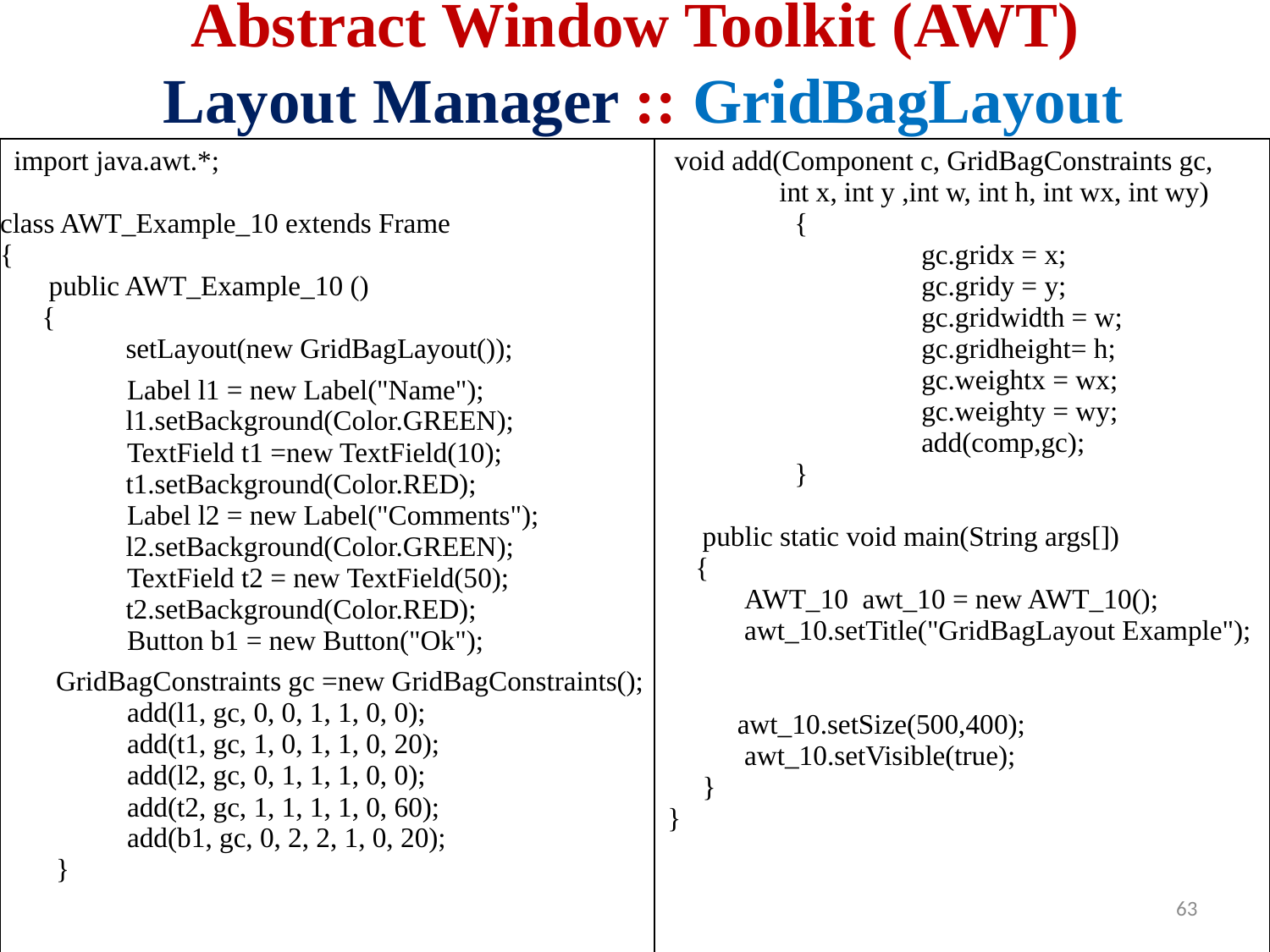

# Abstract Window Toolkit (AWT) Layout Manager :: GridBagLayout
| import java.awt.\*; class AWT\_Example\_10 extends Frame { public AWT\_Example\_10 () { setLayout(new GridBagLayout()); Label l1 = new Label("Name"); l1.setBackground(Color.GREEN); TextField t1 =new TextField(10); t1.setBackground(Color.RED); Label l2 = new Label("Comments"); l2.setBackground(Color.GREEN); TextField t2 = new TextField(50); t2.setBackground(Color.RED); Button b1 = new Button("Ok"); GridBagConstraints gc =new GridBagConstraints(); add(l1, gc, 0, 0, 1, 1, 0, 0); add(t1, gc, 1, 0, 1, 1, 0, 20); add(l2, gc, 0, 1, 1, 1, 0, 0); add(t2, gc, 1, 1, 1, 1, 0, 60); add(b1, gc, 0, 2, 2, 1, 0, 20); } | void add(Component c, GridBagConstraints gc, int x, int y ,int w, int h, int wx, int wy) { gc.gridx = x; gc.gridy = y; gc.gridwidth = w; gc.gridheight= h; gc.weightx = wx; gc.weighty = wy; add(comp,gc); } public static void main(String args[]) { AWT\_10 awt\_10 = new AWT\_10(); awt\_10.setTitle("GridBagLayout Example"); awt\_10.setSize(500,400); awt\_10.setVisible(true); } } |
| --- | --- |
 63